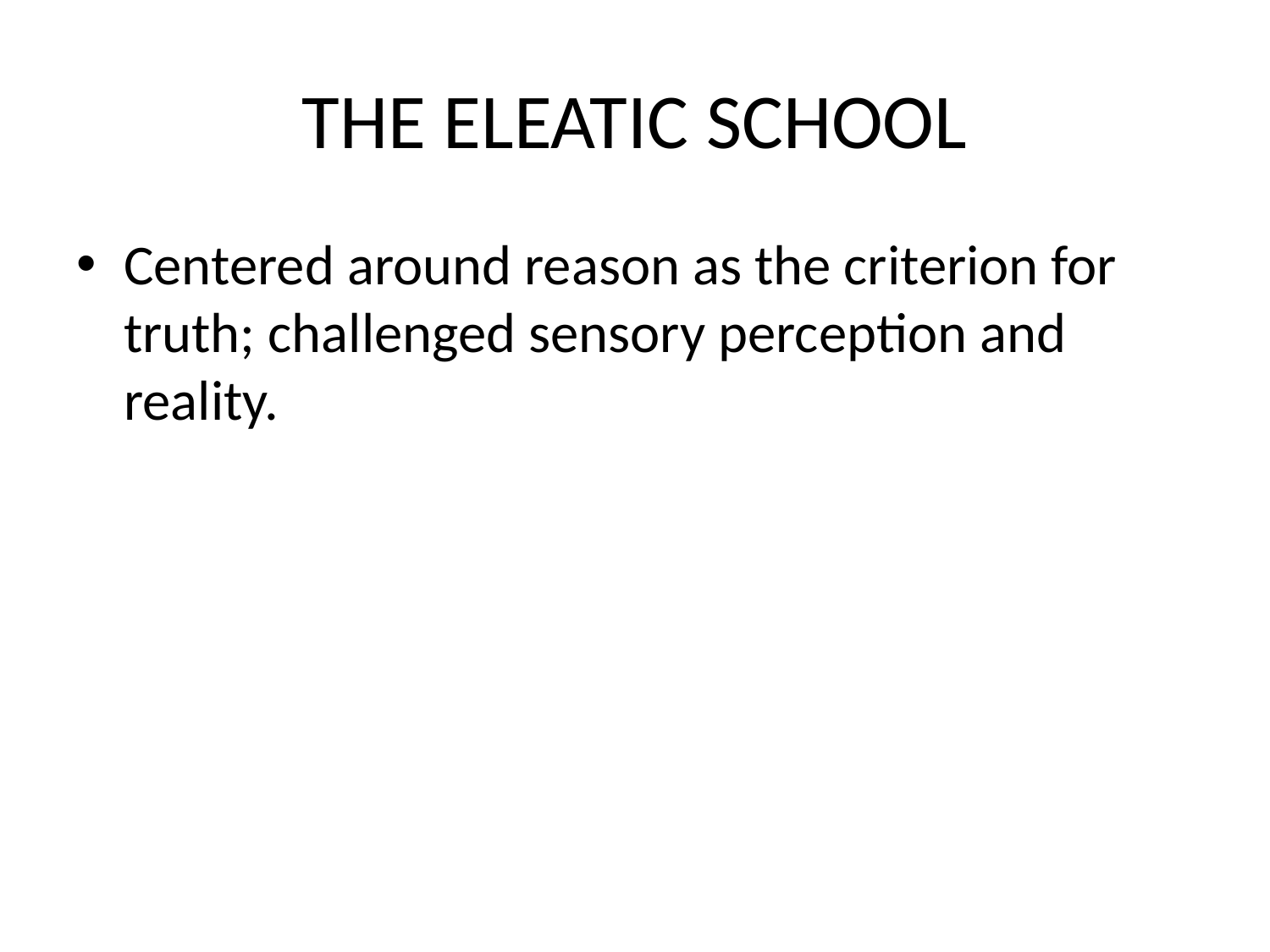

# THE ELEATIC SCHOOL
Centered around reason as the criterion for truth; challenged sensory perception and reality.